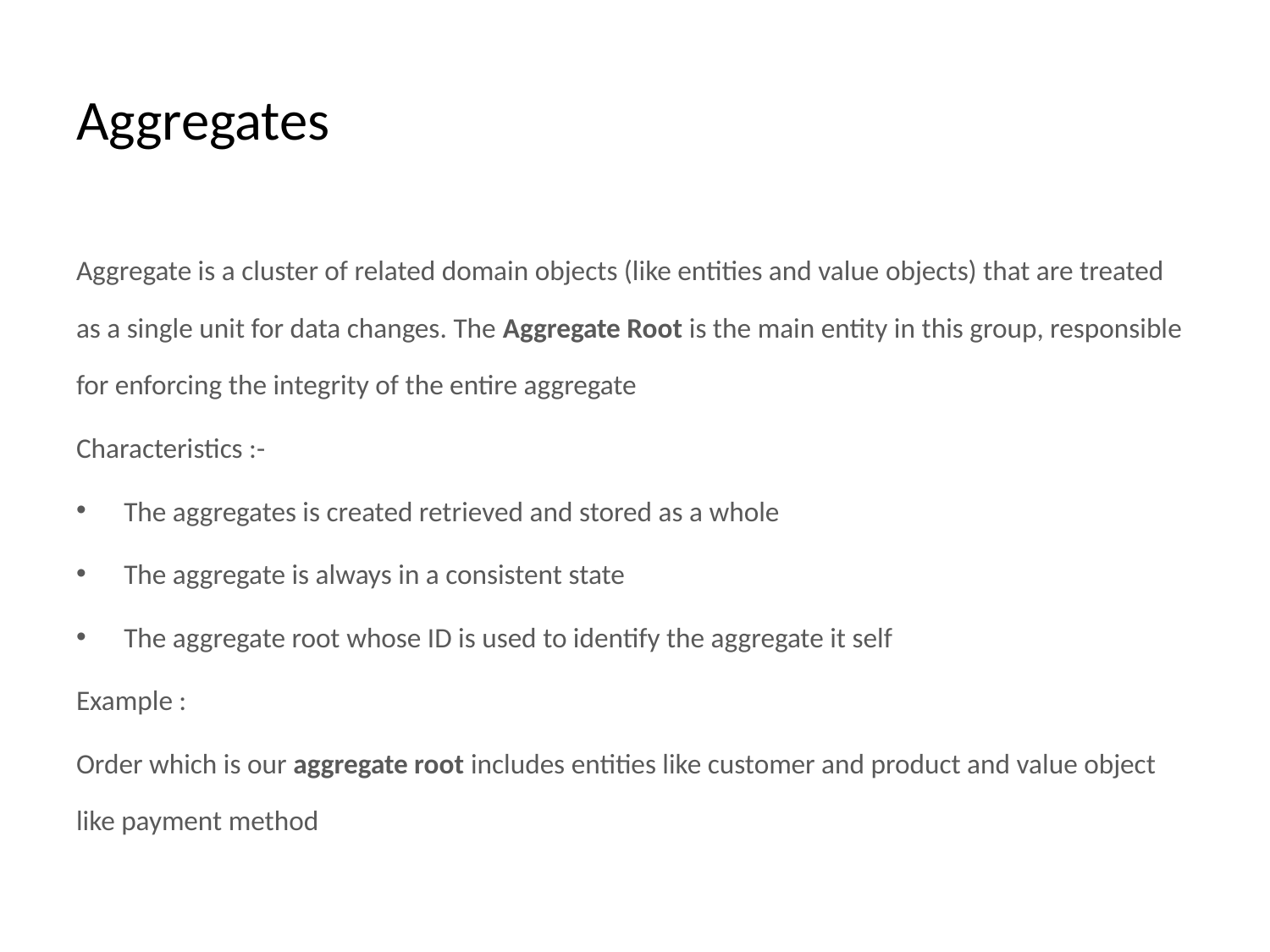

# Aggregates
Aggregate is a cluster of related domain objects (like entities and value objects) that are treated as a single unit for data changes. The Aggregate Root is the main entity in this group, responsible for enforcing the integrity of the entire aggregate
Characteristics :-
The aggregates is created retrieved and stored as a whole
The aggregate is always in a consistent state
The aggregate root whose ID is used to identify the aggregate it self
Example :
Order which is our aggregate root includes entities like customer and product and value object like payment method